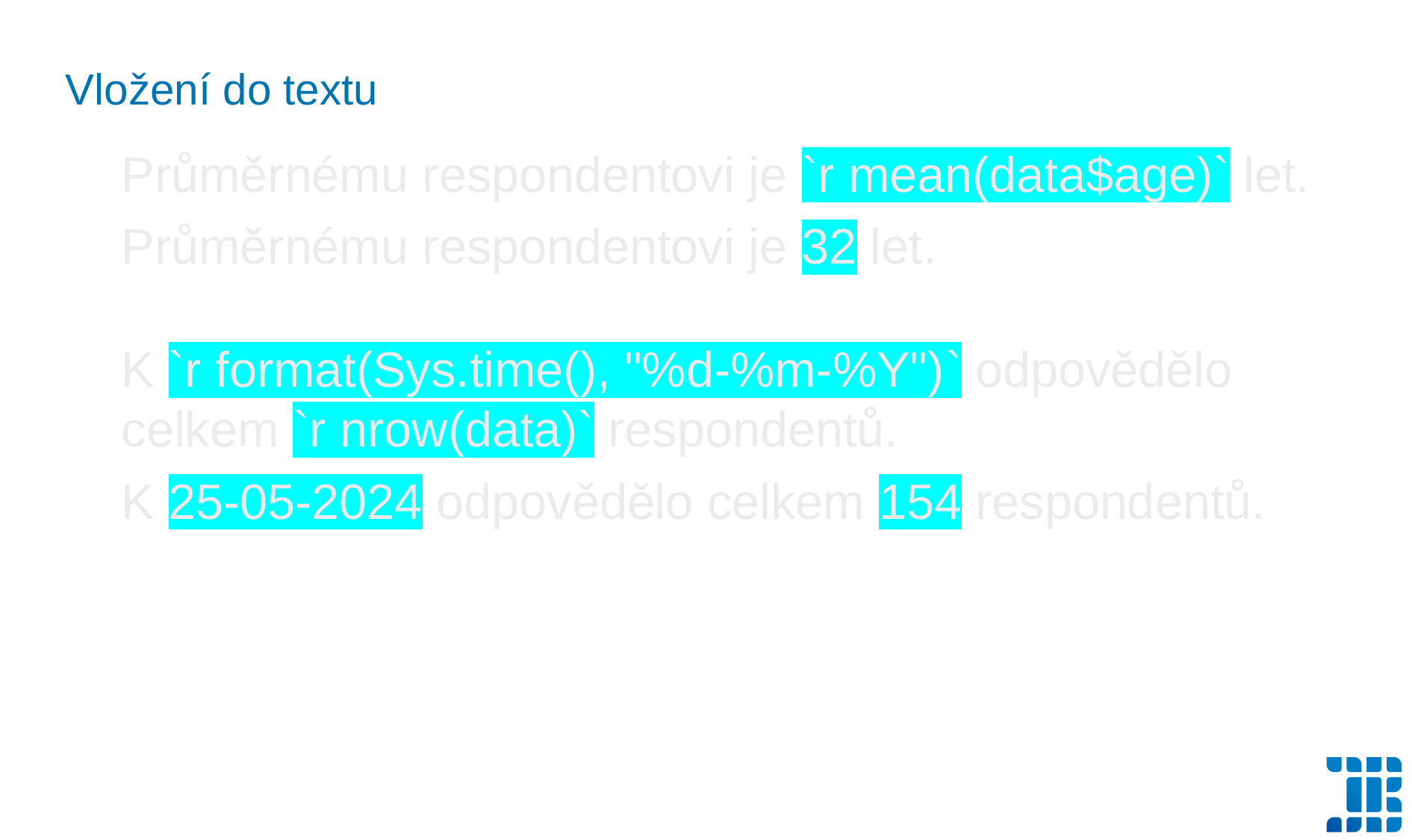

Vložení do textu
Průměrnému respondentovi je `r mean(data$age)` let.
Průměrnému respondentovi je 32 let.
K `r format(Sys.time(), "%d-%m-%Y")` odpovědělo celkem `r nrow(data)` respondentů.
K 25-05-2024 odpovědělo celkem 154 respondentů.